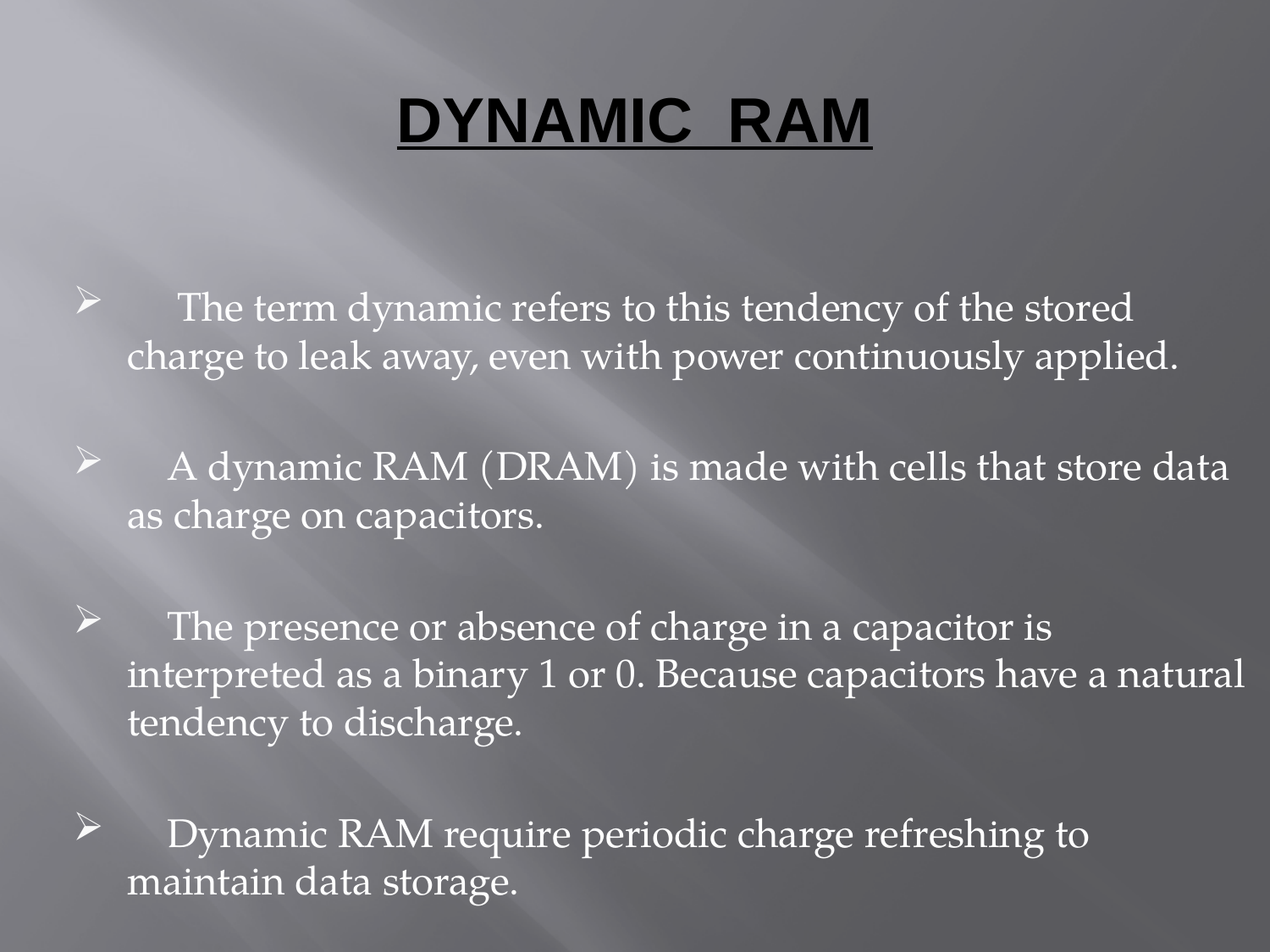

# DYNAMIC  RAM
     The term dynamic refers to this tendency of the stored charge to leak away, even with power continuously applied.

    A dynamic RAM (DRAM) is made with cells that store data as charge on capacitors.

    The presence or absence of charge in a capacitor is interpreted as a binary 1 or 0. Because capacitors have a natural tendency to discharge.

    Dynamic RAM require periodic charge refreshing to maintain data storage.